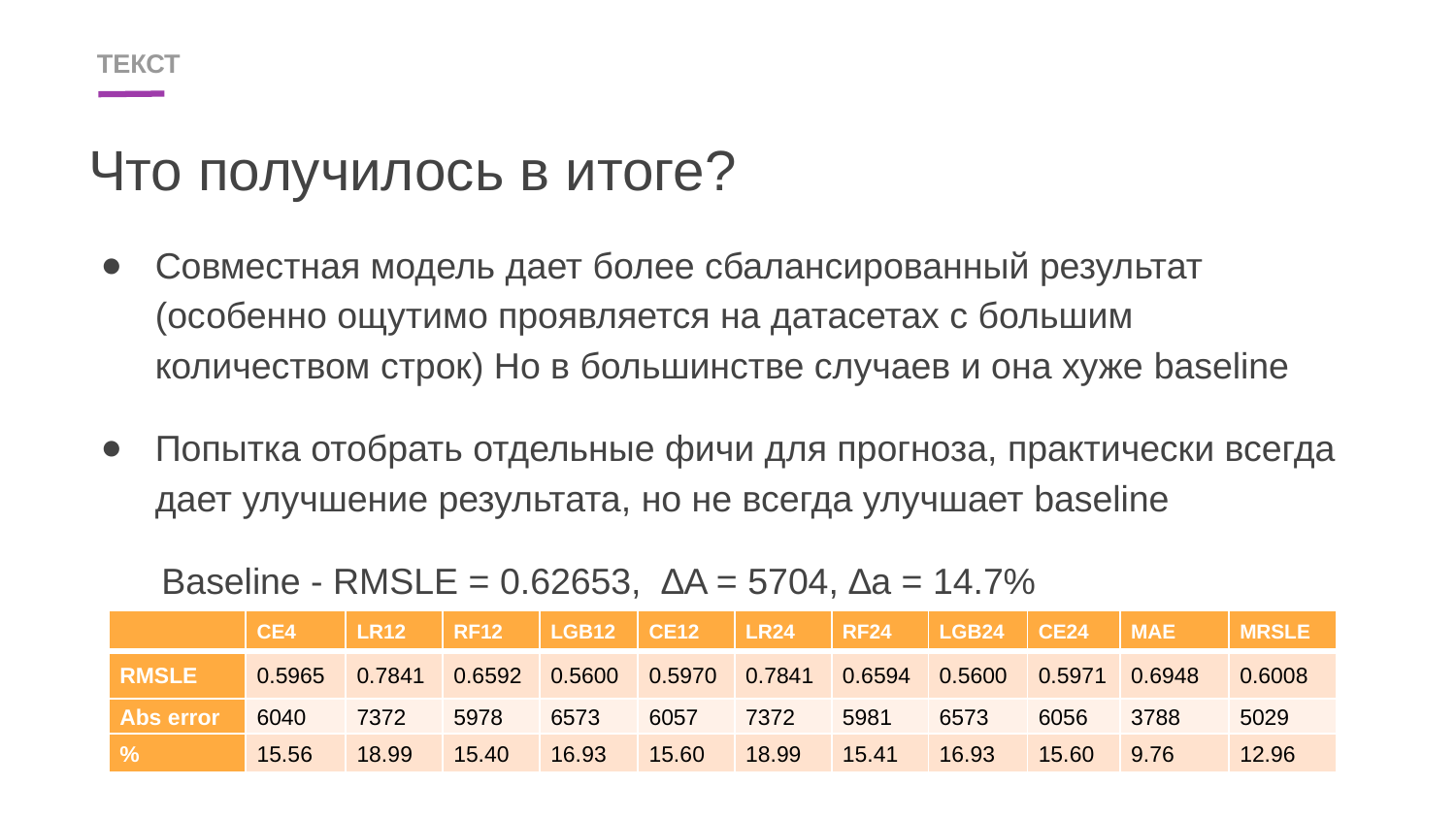

# Что получилось в итоге?
Совместная модель дает более сбалансированный результат (особенно ощутимо проявляется на датасетах с большим количеством строк) Но в большинстве случаев и она хуже baseline
Попытка отобрать отдельные фичи для прогноза, практически всегда дает улучшение результата, но не всегда улучшает baseline
      Baseline - RMSLE = 0.62653,  ∆A = 5704, ∆a = 14.7%

|  | CE4 | LR12 | RF12 | LGB12 | CE12 | LR24 | RF24 | LGB24 | CE24 | МАЕ | MRSLE |
| --- | --- | --- | --- | --- | --- | --- | --- | --- | --- | --- | --- |
| RMSLE | 0.5965 | 0.7841 | 0.6592 | 0.5600 | 0.5970 | 0.7841 | 0.6594 | 0.5600 | 0.5971 | 0.6948 | 0.6008 |
| Abs error | 6040 | 7372 | 5978 | 6573 | 6057 | 7372 | 5981 | 6573 | 6056 | 3788 | 5029 |
| % | 15.56 | 18.99 | 15.40 | 16.93 | 15.60 | 18.99 | 15.41 | 16.93 | 15.60 | 9.76 | 12.96 |